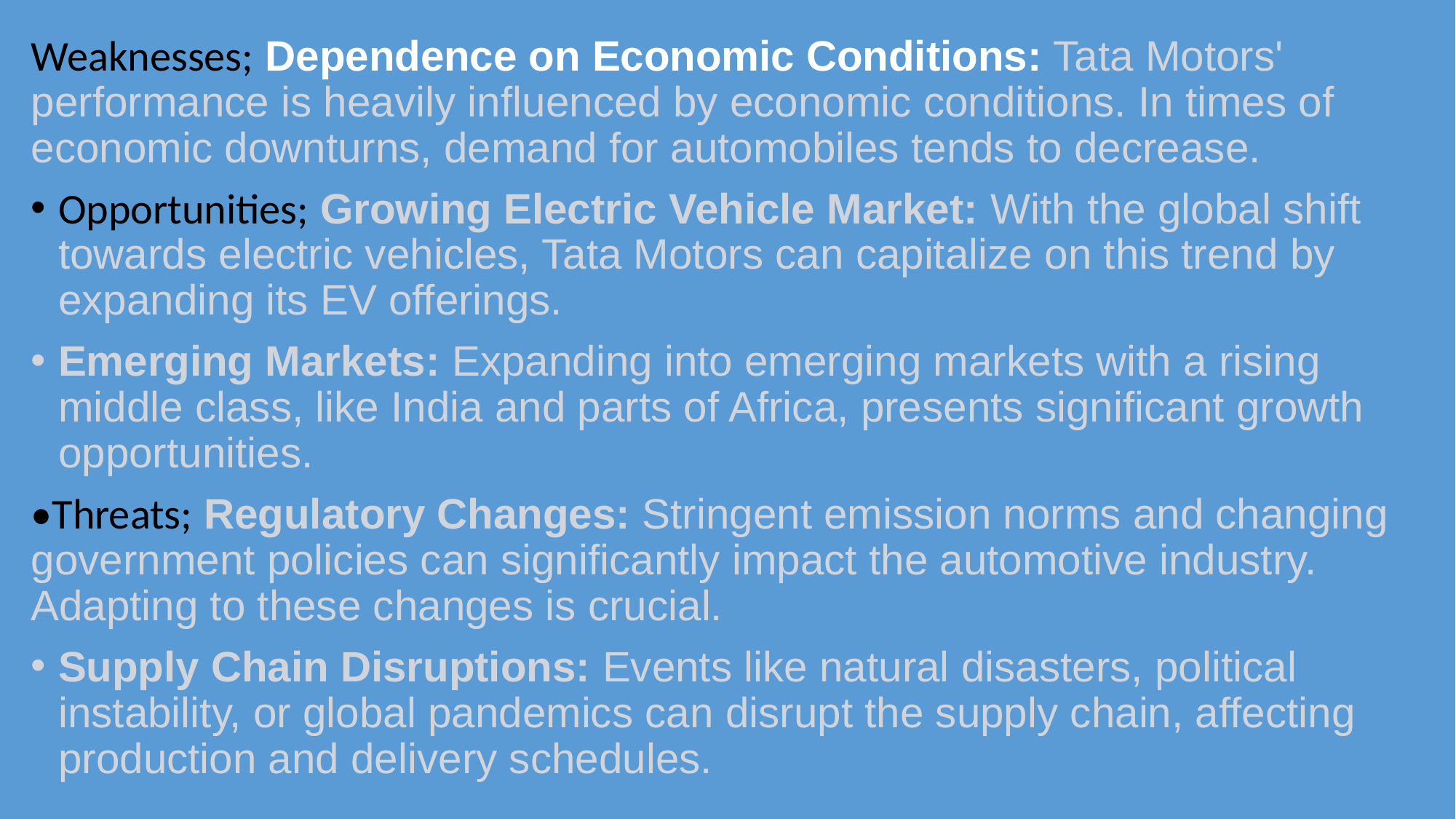

Weaknesses; Dependence on Economic Conditions: Tata Motors' performance is heavily influenced by economic conditions. In times of economic downturns, demand for automobiles tends to decrease.
Opportunities; Growing Electric Vehicle Market: With the global shift towards electric vehicles, Tata Motors can capitalize on this trend by expanding its EV offerings.
Emerging Markets: Expanding into emerging markets with a rising middle class, like India and parts of Africa, presents significant growth opportunities.
•Threats; Regulatory Changes: Stringent emission norms and changing government policies can significantly impact the automotive industry. Adapting to these changes is crucial.
Supply Chain Disruptions: Events like natural disasters, political instability, or global pandemics can disrupt the supply chain, affecting production and delivery schedules.